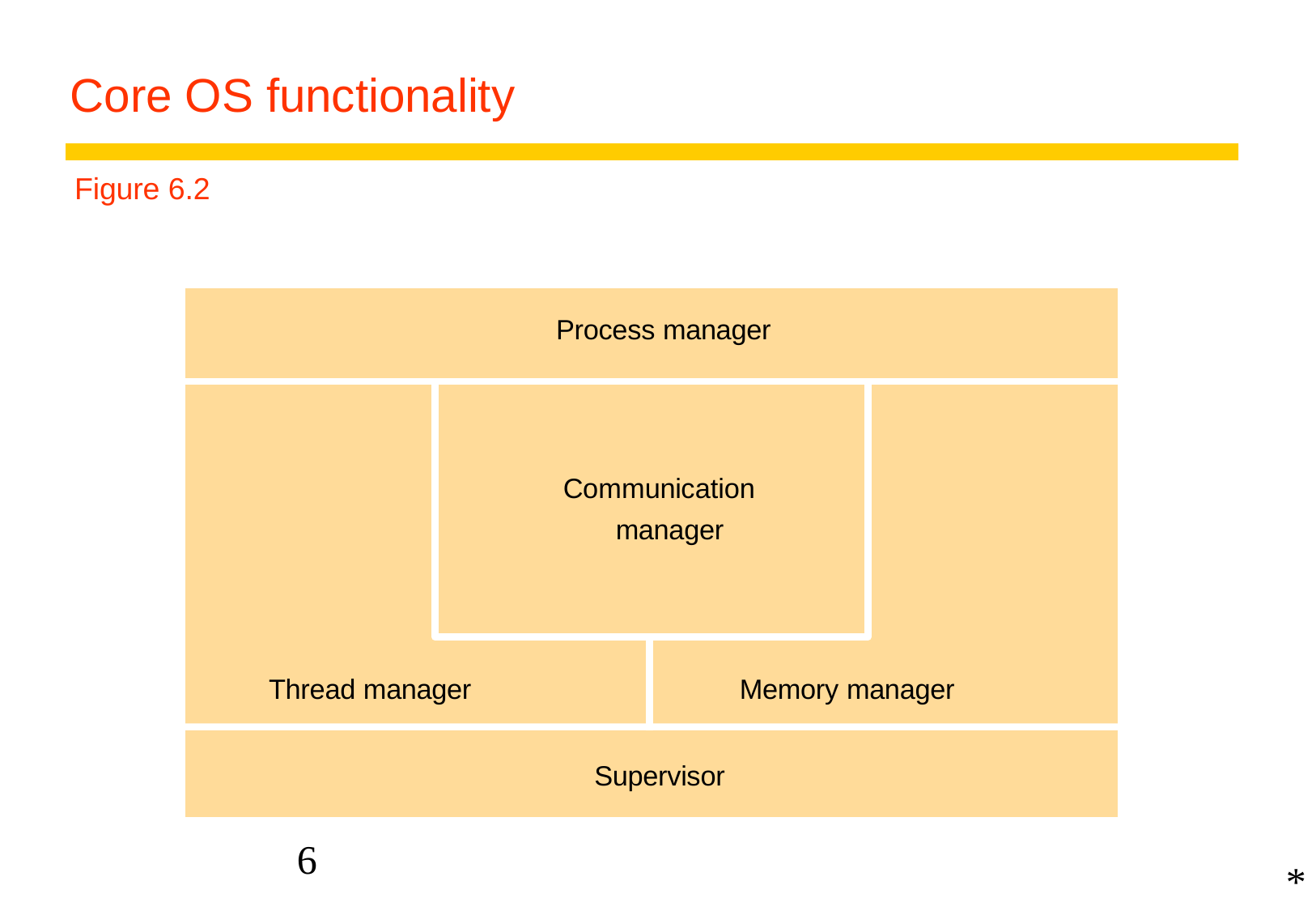

# Core OS functionality

Figure 6.2

Process manager

Communication  manager

Thread manager
Memory manager

Supervisor
6
*